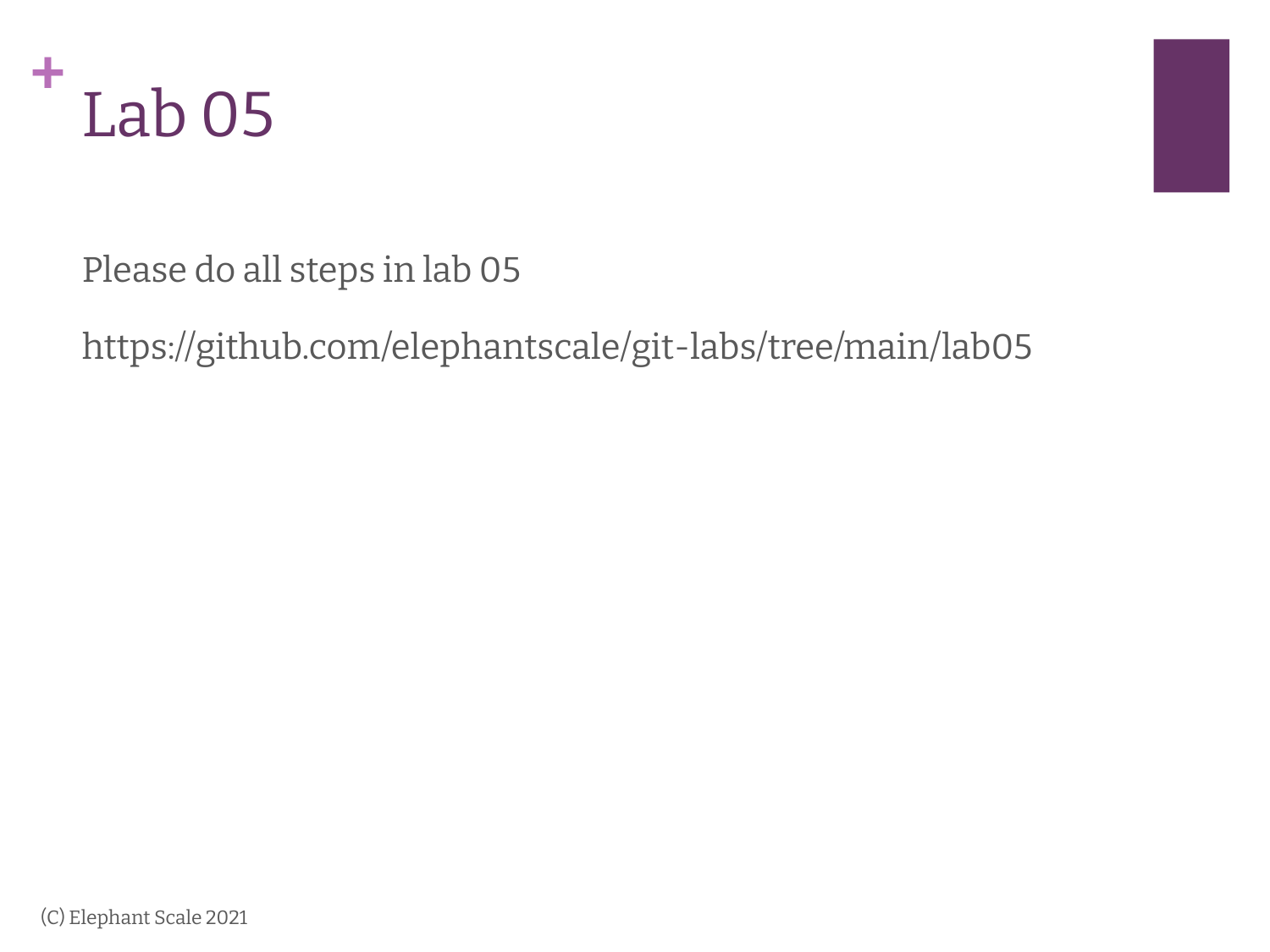

31
# Lab 05
Please do all steps in lab 05
https://github.com/elephantscale/git-labs/tree/main/lab05

(C) Elephant Scale 2021